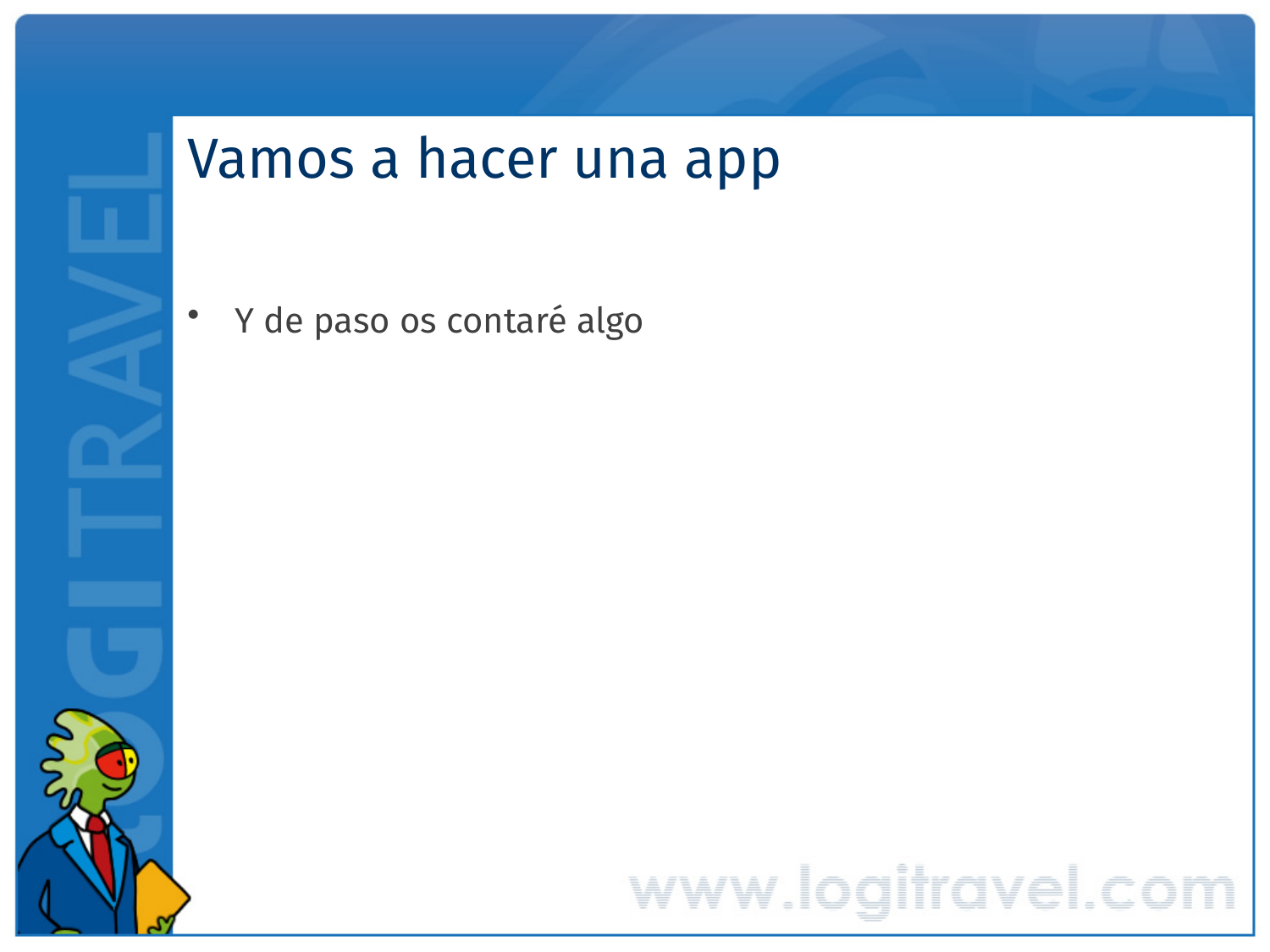

# Vamos a hacer una app
Y de paso os contaré algo